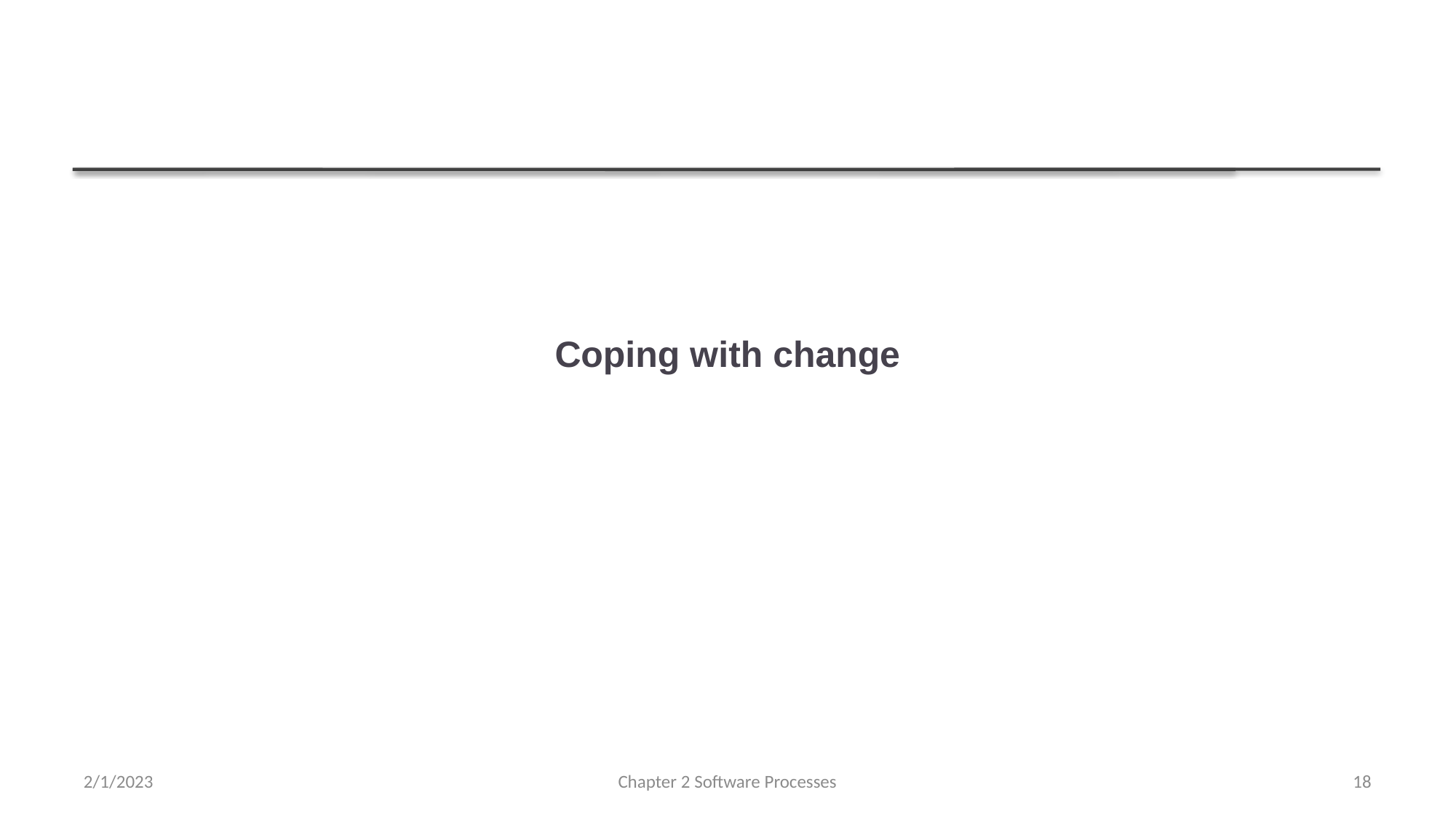

# Coping with change
2/1/2023
Chapter 2 Software Processes
18